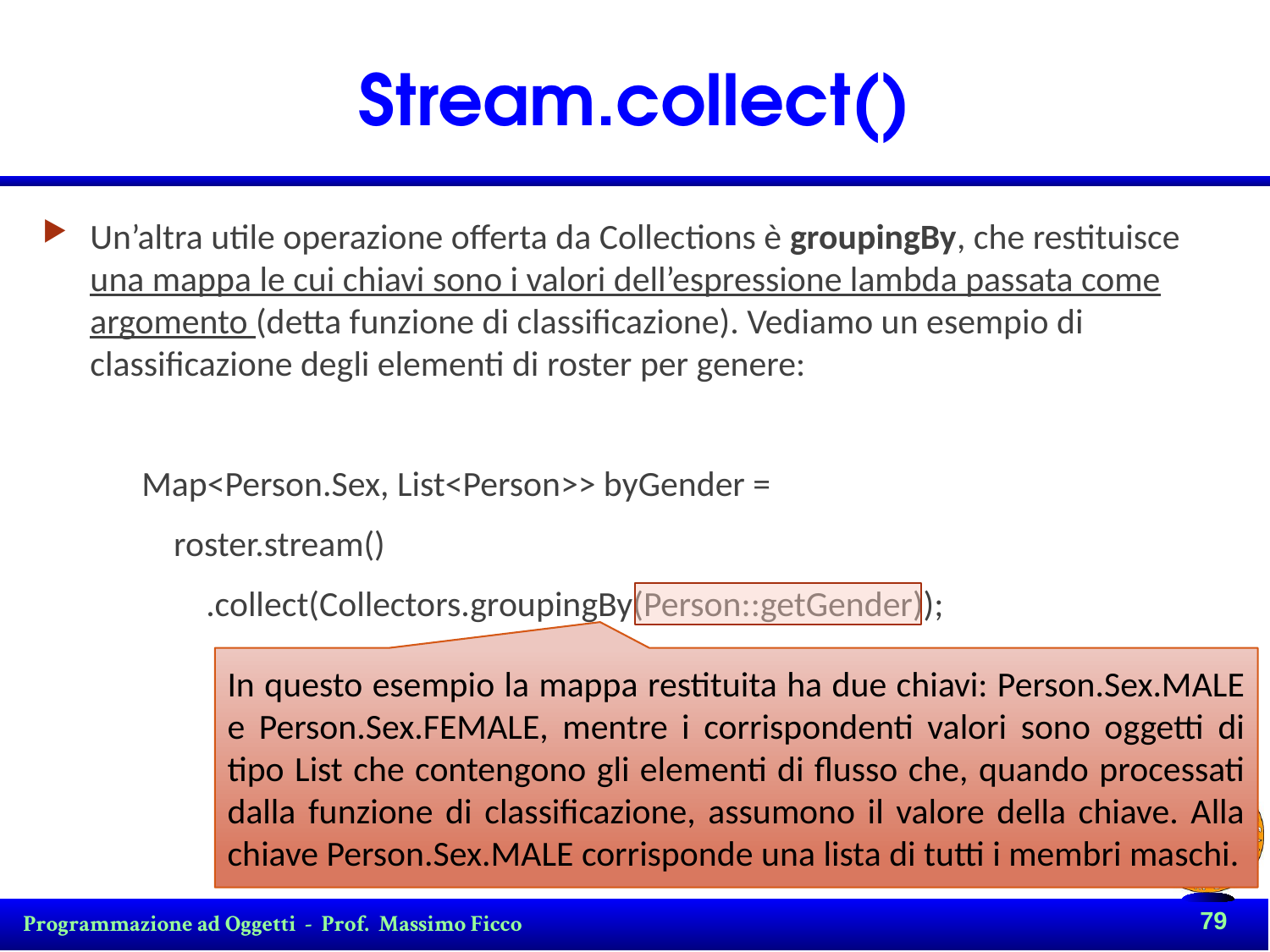

# Stream.collect()
Un’altra utile operazione offerta da Collections è groupingBy, che restituisce una mappa le cui chiavi sono i valori dell’espressione lambda passata come argomento (detta funzione di classificazione). Vediamo un esempio di classificazione degli elementi di roster per genere:

Map<Person.Sex, List<Person>> byGender =
    roster.stream()
        .collect(Collectors.groupingBy(Person::getGender));

In questo esempio la mappa restituita ha due chiavi: Person.Sex.MALE e Person.Sex.FEMALE, mentre i corrispondenti valori sono oggetti di tipo List che contengono gli elementi di flusso che, quando processati dalla funzione di classificazione, assumono il valore della chiave. Alla chiave Person.Sex.MALE corrisponde una lista di tutti i membri maschi.
79